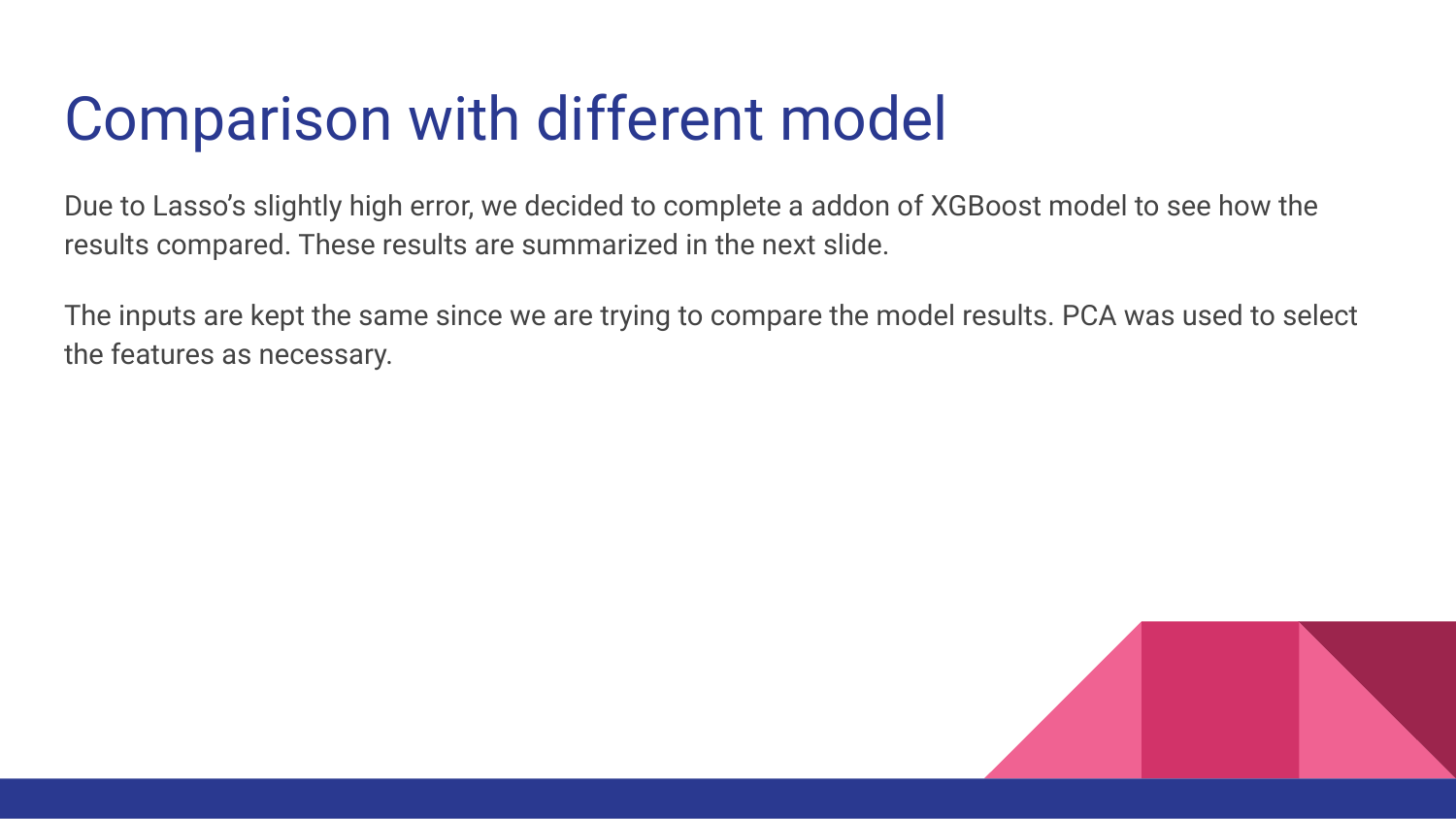

# Comparison with different model
Due to Lasso’s slightly high error, we decided to complete a addon of XGBoost model to see how the results compared. These results are summarized in the next slide.
The inputs are kept the same since we are trying to compare the model results. PCA was used to select the features as necessary.